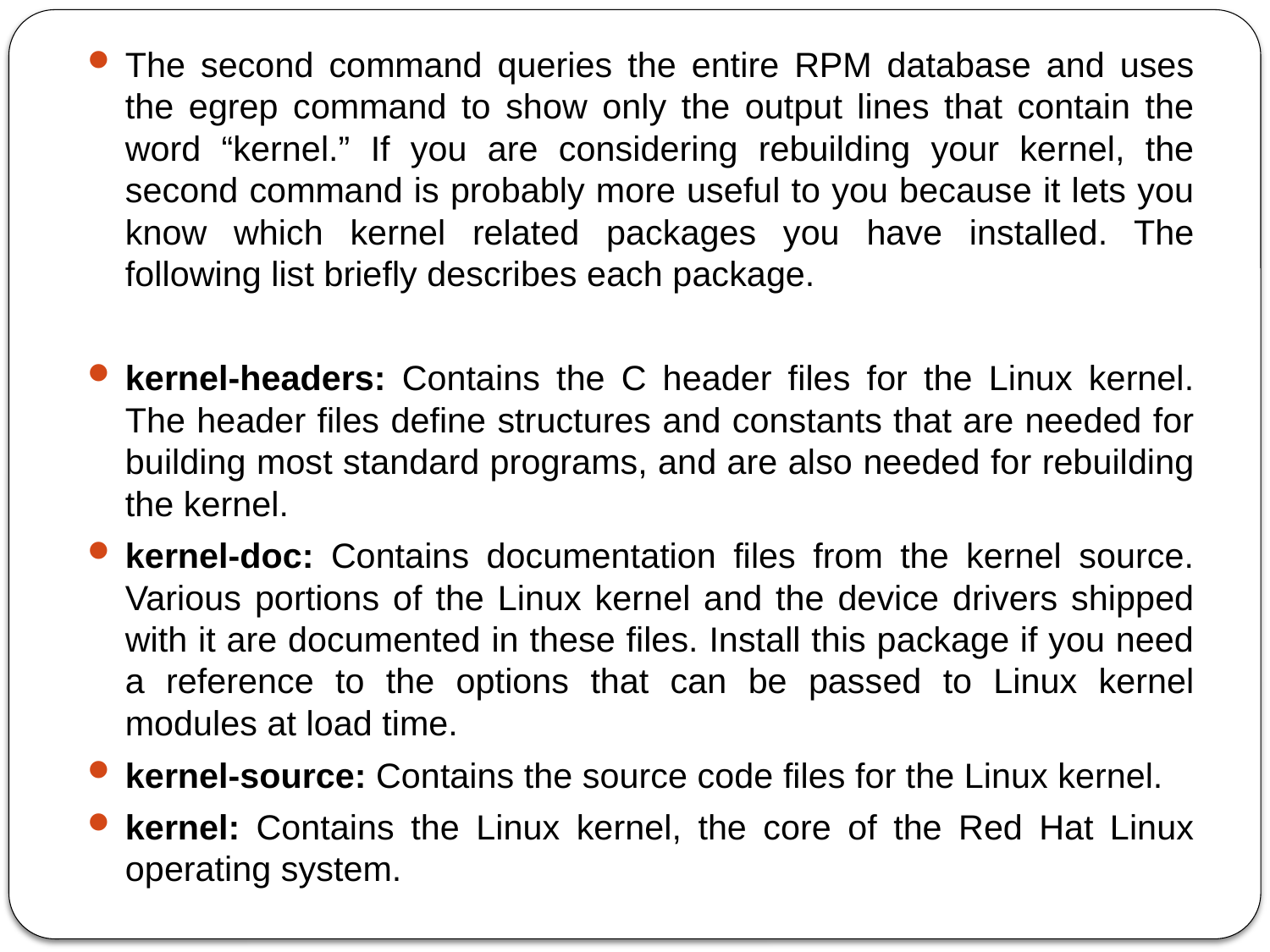

The second command queries the entire RPM database and uses the egrep command to show only the output lines that contain the word “kernel.” If you are considering rebuilding your kernel, the second command is probably more useful to you because it lets you know which kernel related packages you have installed. The following list briefly describes each package.

kernel-headers: Contains the C header files for the Linux kernel. The header files define structures and constants that are needed for building most standard programs, and are also needed for rebuilding the kernel.
kernel-doc: Contains documentation files from the kernel source. Various portions of the Linux kernel and the device drivers shipped with it are documented in these files. Install this package if you need a reference to the options that can be passed to Linux kernel modules at load time.
kernel-source: Contains the source code files for the Linux kernel.
kernel: Contains the Linux kernel, the core of the Red Hat Linux operating system.